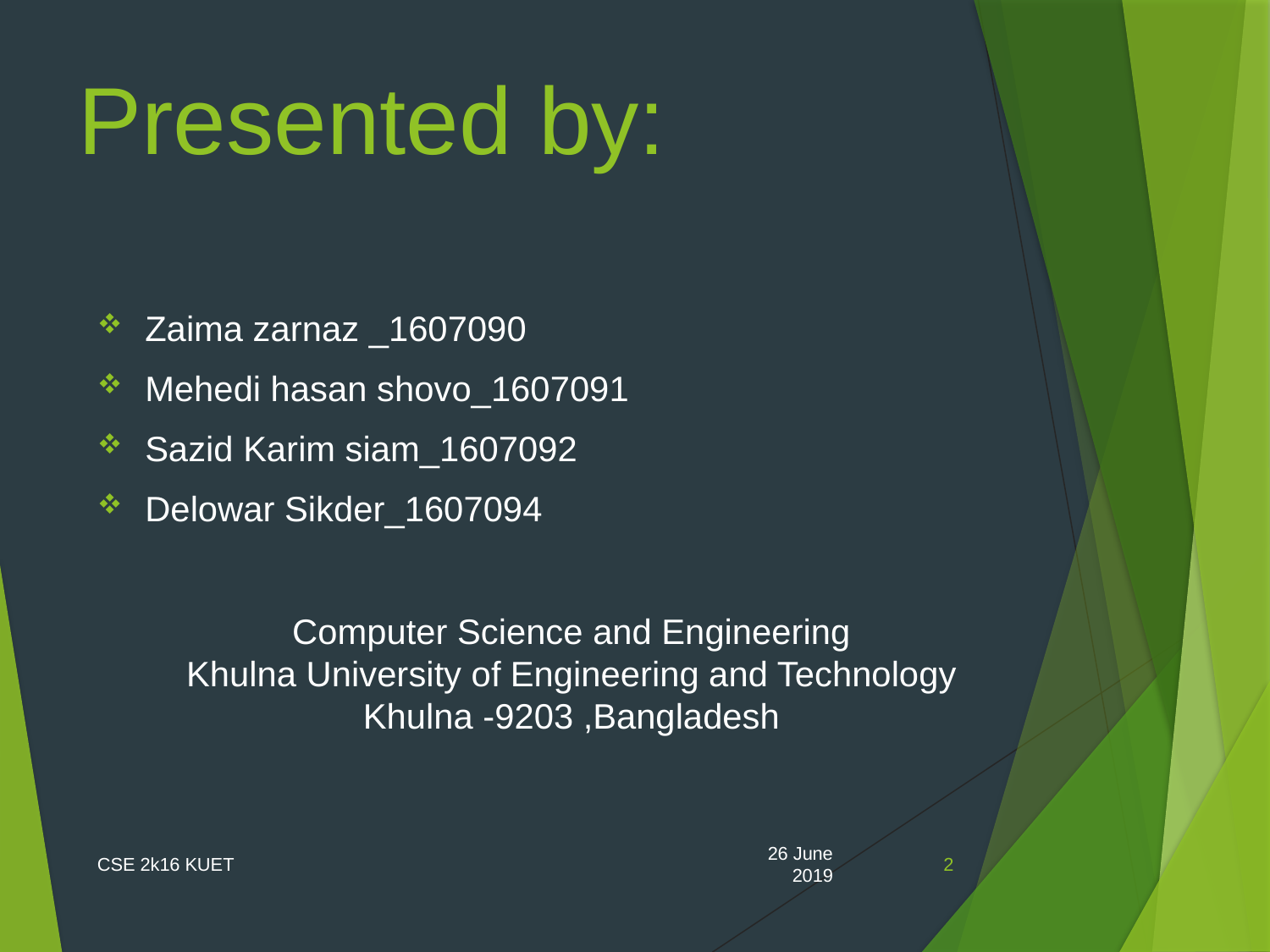

# Presented by:
Zaima zarnaz _1607090
Mehedi hasan shovo_1607091
Sazid Karim siam_1607092
Delowar Sikder_1607094
Computer Science and Engineering
Khulna University of Engineering and Technology
Khulna -9203 ,Bangladesh

CSE 2k16 KUET
26 June 2019
2